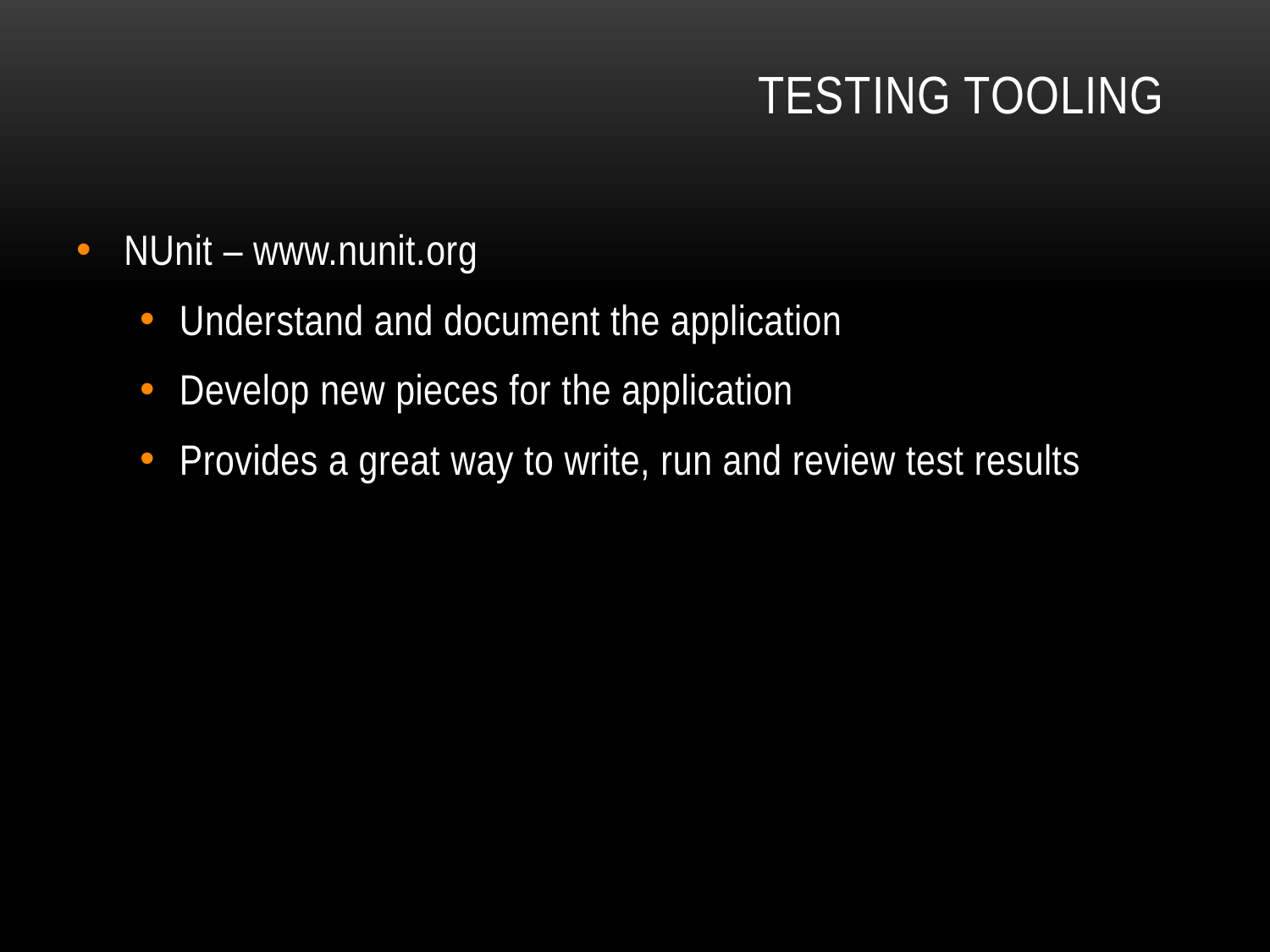

# Testing Tooling
NUnit – www.nunit.org
Understand and document the application
Develop new pieces for the application
Provides a great way to write, run and review test results